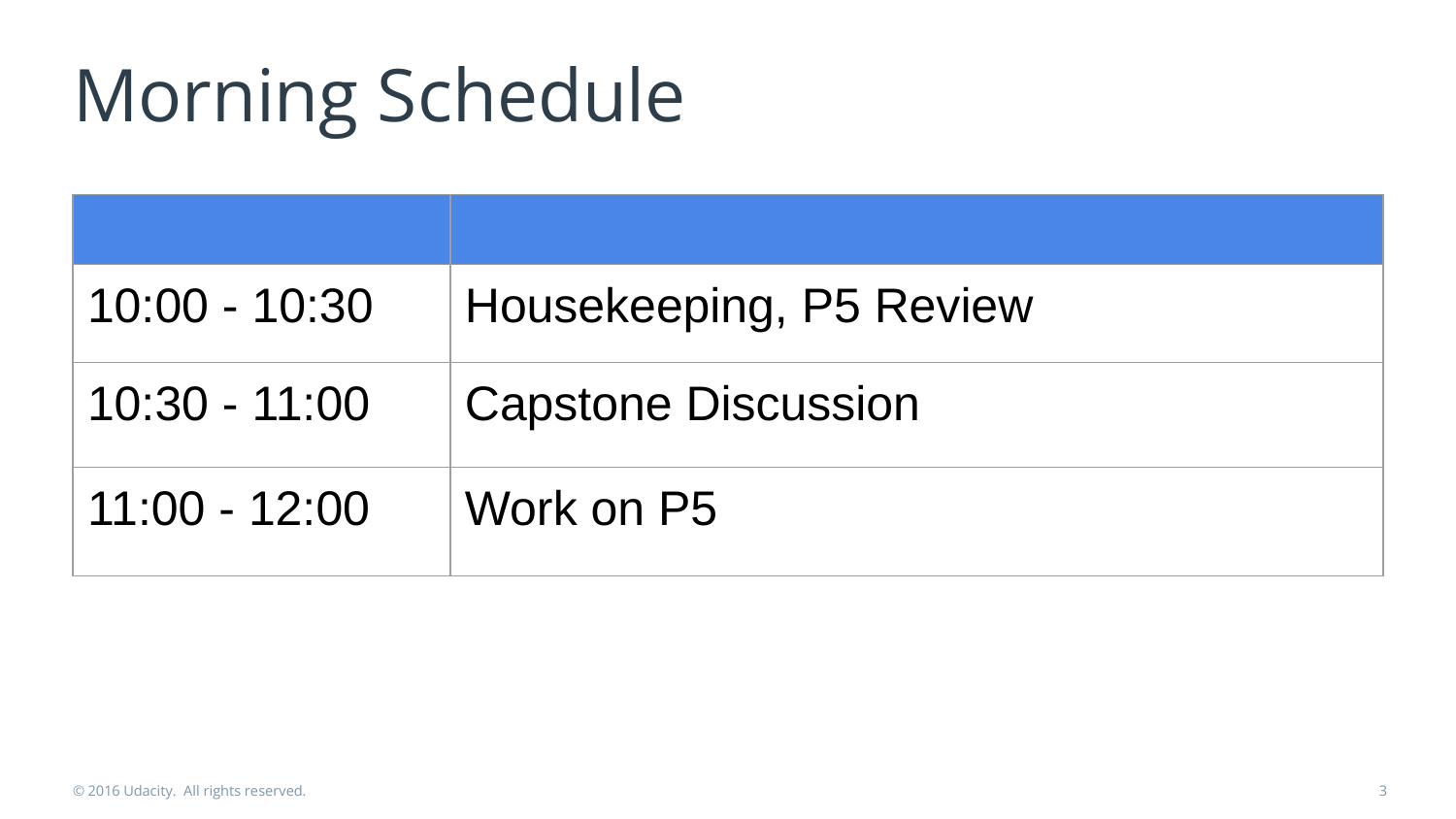

# Morning Schedule
|  |  |
| --- | --- |
| 10:00 - 10:30 | Housekeeping, P5 Review |
| 10:30 - 11:00 | Capstone Discussion |
| 11:00 - 12:00 | Work on P5 |
© 2016 Udacity.  All rights reserved.
3